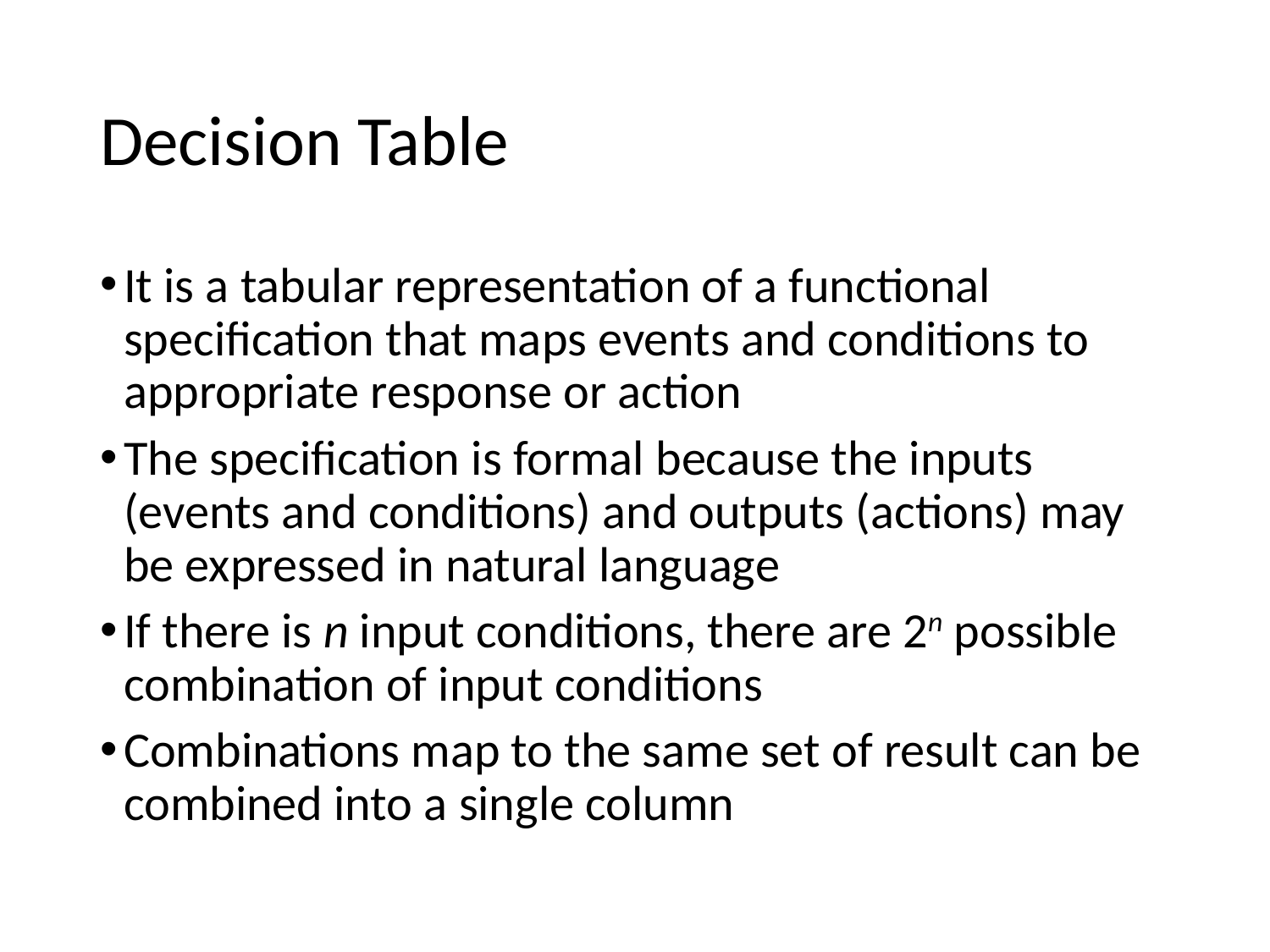

# Decision Table
It is a tabular representation of a functional specification that maps events and conditions to appropriate response or action
The specification is formal because the inputs (events and conditions) and outputs (actions) may be expressed in natural language
If there is n input conditions, there are 2n possible combination of input conditions
Combinations map to the same set of result can be combined into a single column